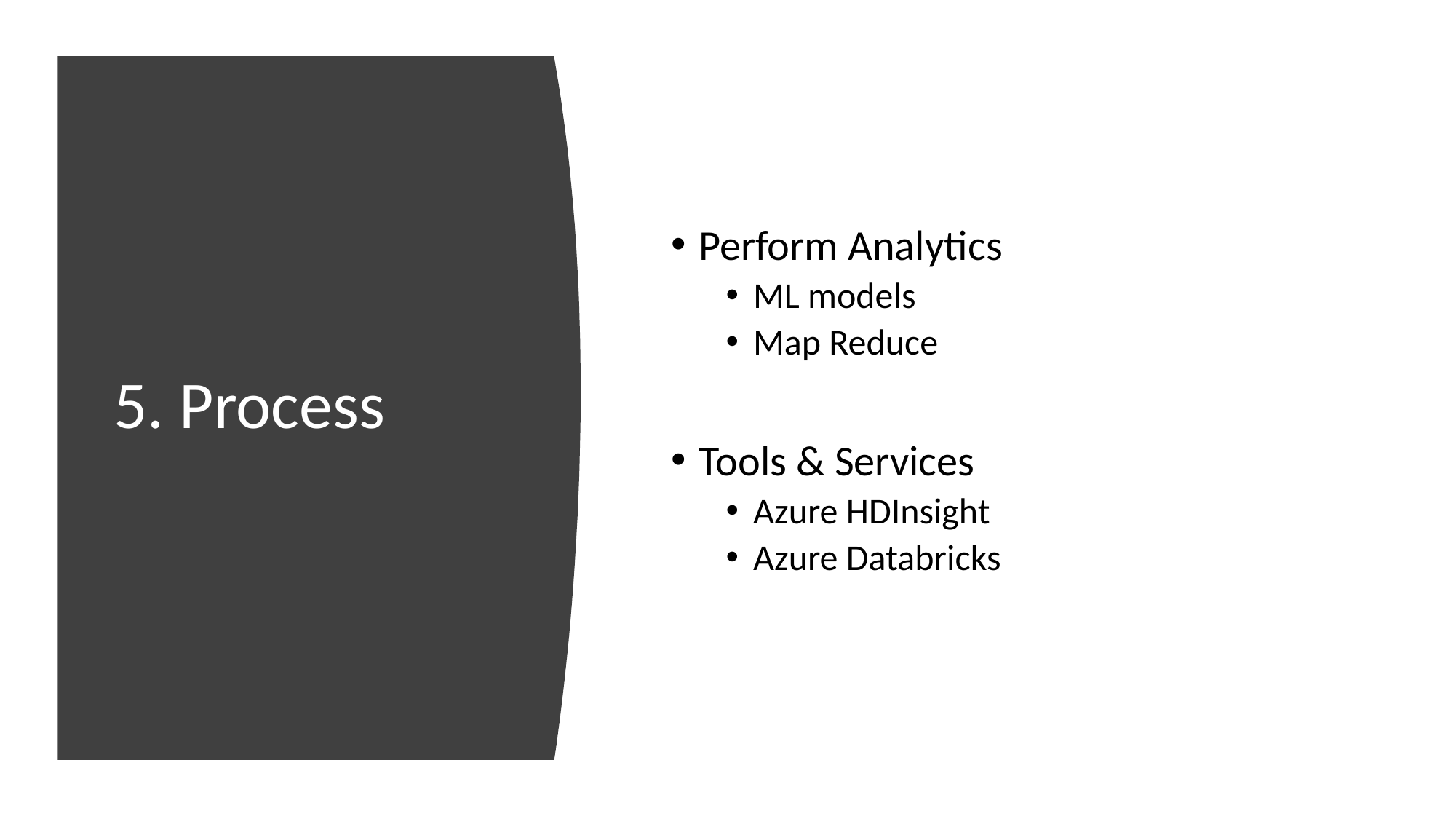

# 5. Process
Perform Analytics
ML models
Map Reduce

Tools & Services
Azure HDInsight
Azure Databricks